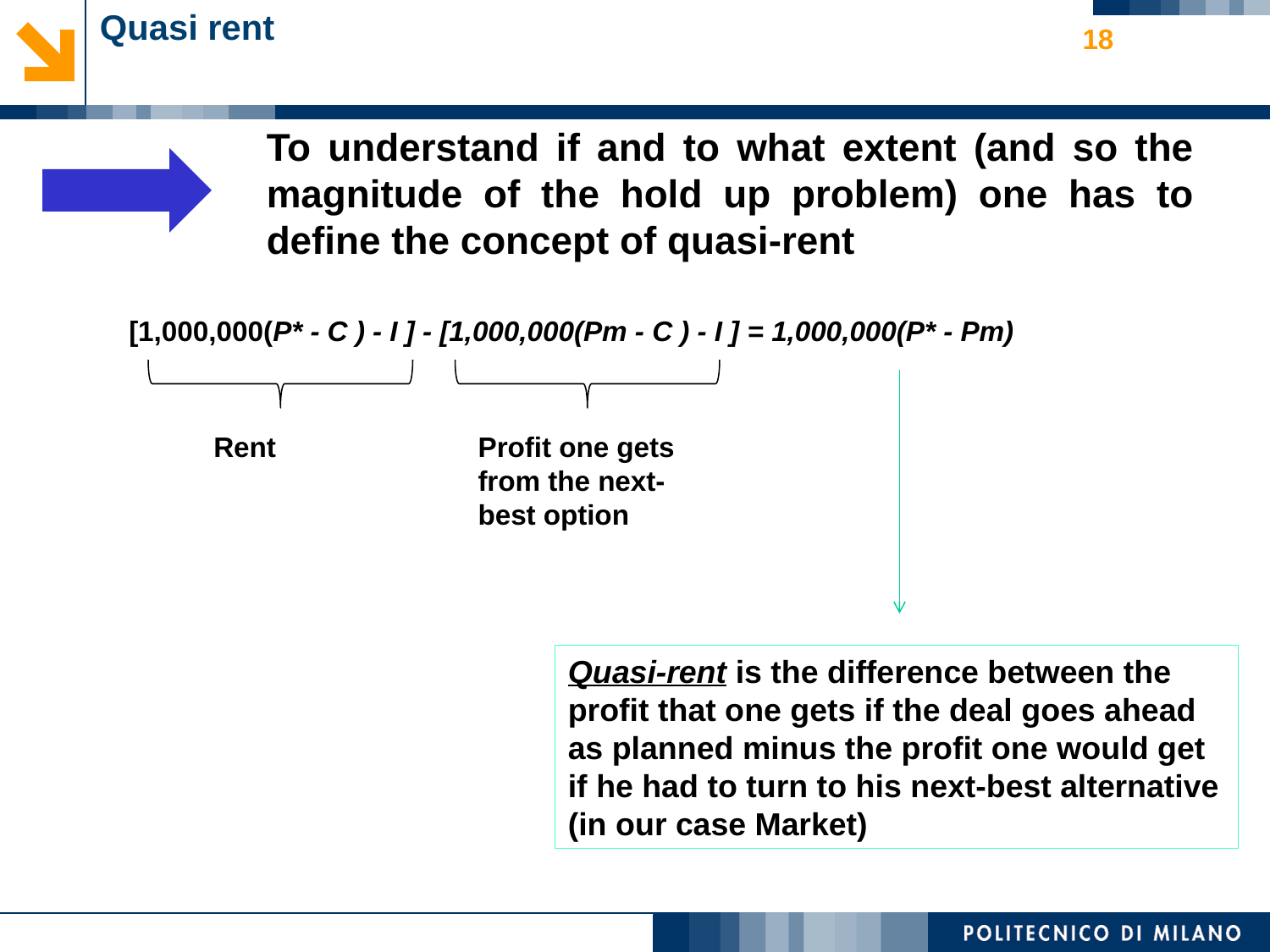

# Quasi rent
18
To understand if and to what extent (and so the magnitude of the hold up problem) one has to define the concept of quasi-rent

[1,000,000(P* - C ) - I ] - [1,000,000(Pm - C ) - I ] = 1,000,000(P* - Pm)
Rent
Profit one gets from the next-best option
Quasi-rent is the difference between the profit that one gets if the deal goes ahead as planned minus the profit one would get if he had to turn to his next-best alternative (in our case Market)